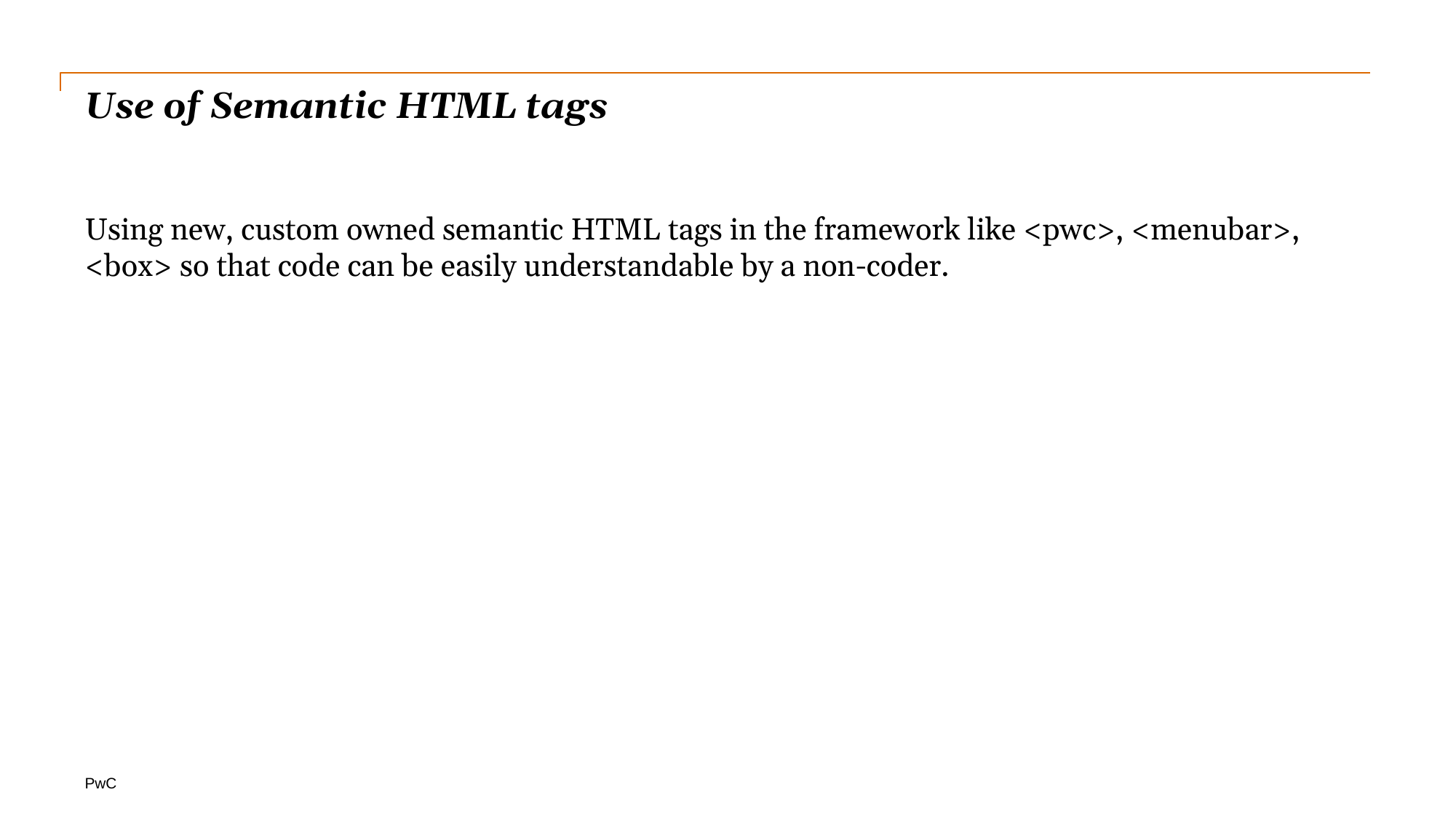

# Use of Semantic HTML tags
Using new, custom owned semantic HTML tags in the framework like <pwc>, <menubar>, <box> so that code can be easily understandable by a non-coder.